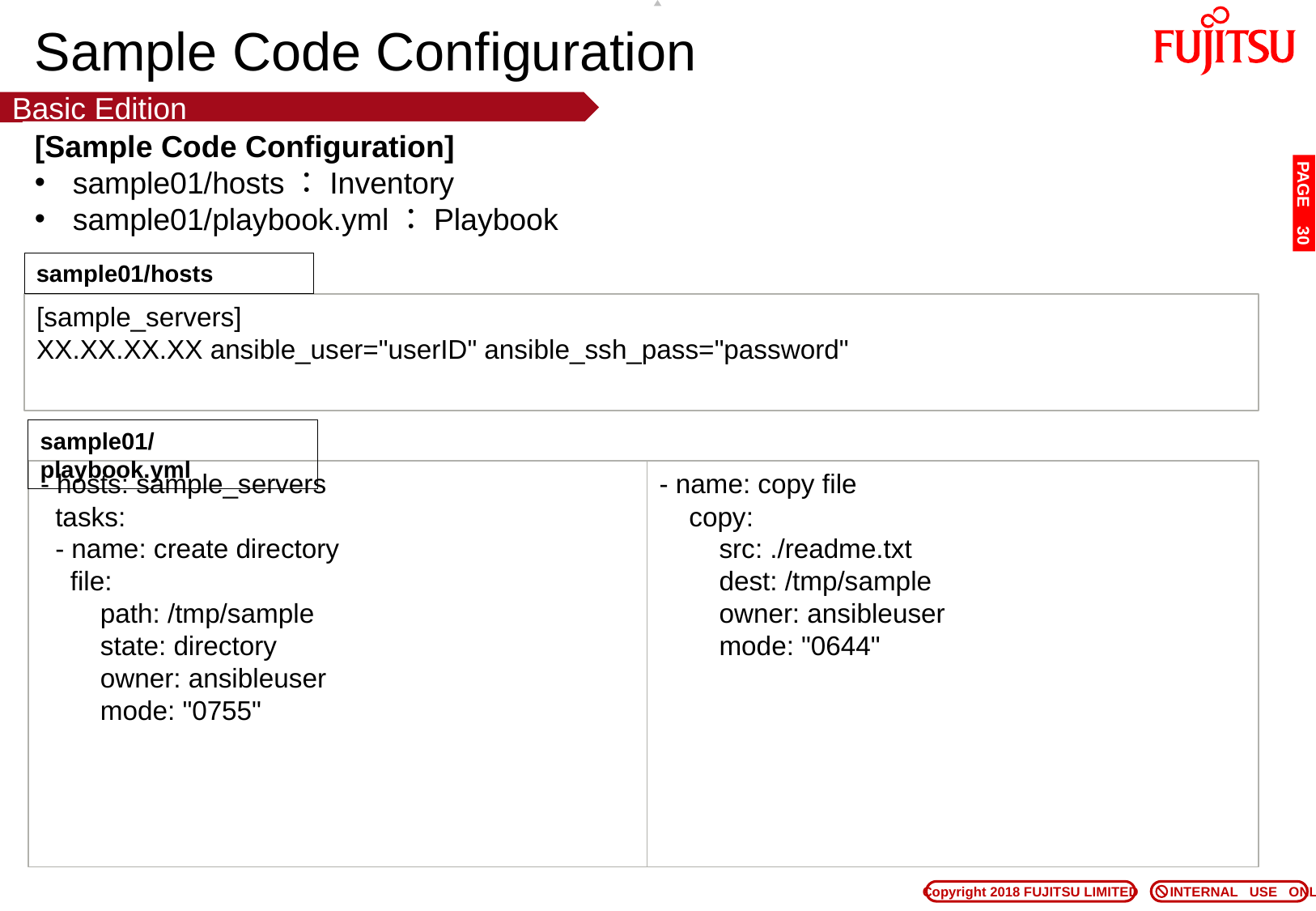

# Sample Code Configuration
Basic Edition
[Sample Code Configuration]
sample01/hosts：Inventory
sample01/playbook.yml：Playbook
PAGE    30
sample01/hosts
[sample_servers]
XX.XX.XX.XX ansible_user="userID" ansible_ssh_pass="password"
sample01/playbook.yml
- name: copy file
    copy:
        src: ./readme.txt
        dest: /tmp/sample
        owner: ansibleuser
        mode: "0644"
- hosts: sample_servers
  tasks:
  - name: create directory
    file:
        path: /tmp/sample
        state: directory
        owner: ansibleuser
        mode: "0755"